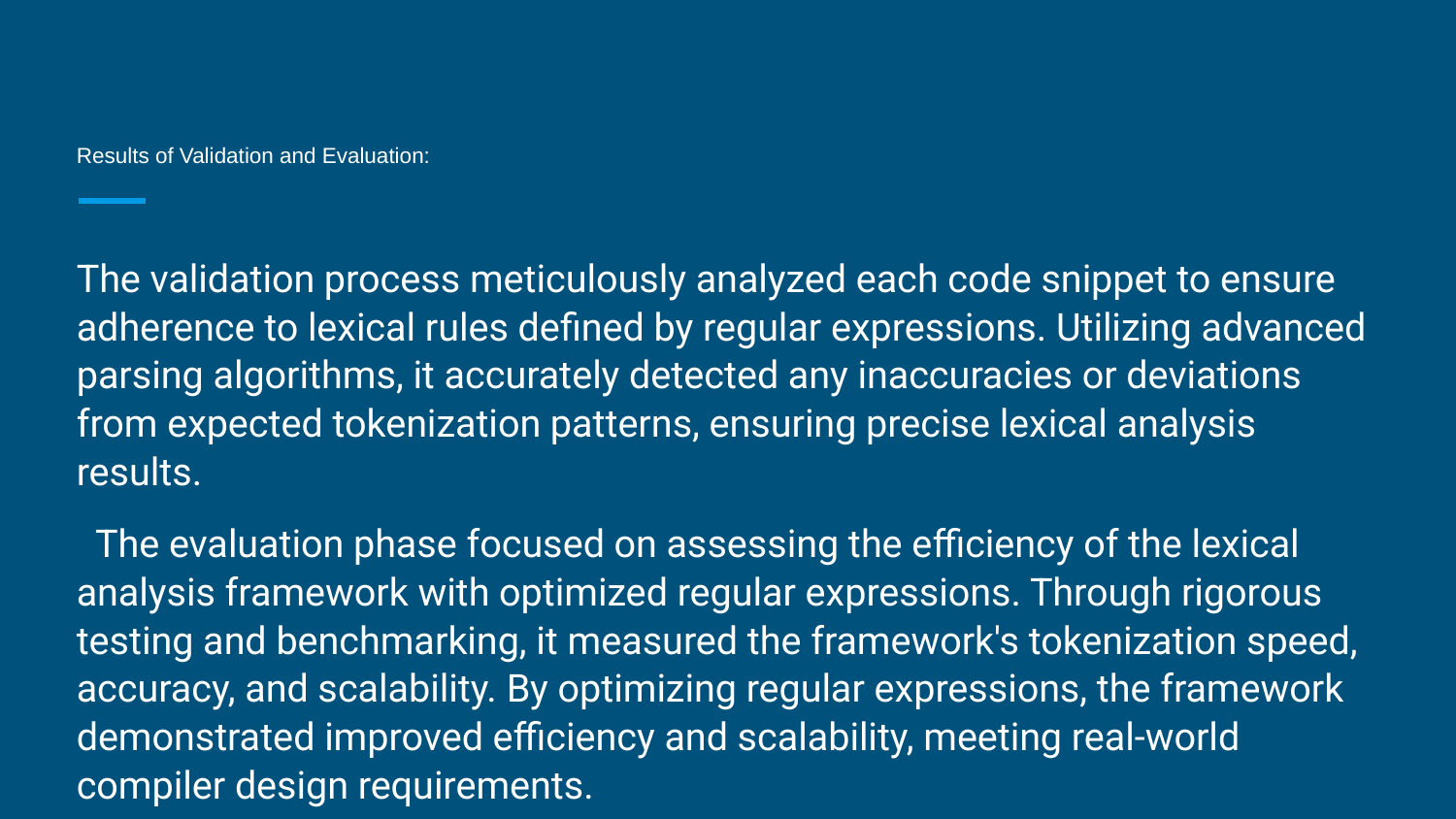

# Results of Validation and Evaluation:
The validation process meticulously analyzed each code snippet to ensure adherence to lexical rules defined by regular expressions. Utilizing advanced parsing algorithms, it accurately detected any inaccuracies or deviations from expected tokenization patterns, ensuring precise lexical analysis results.
  The evaluation phase focused on assessing the efficiency of the lexical analysis framework with optimized regular expressions. Through rigorous testing and benchmarking, it measured the framework's tokenization speed, accuracy, and scalability. By optimizing regular expressions, the framework demonstrated improved efficiency and scalability, meeting real-world compiler design requirements.